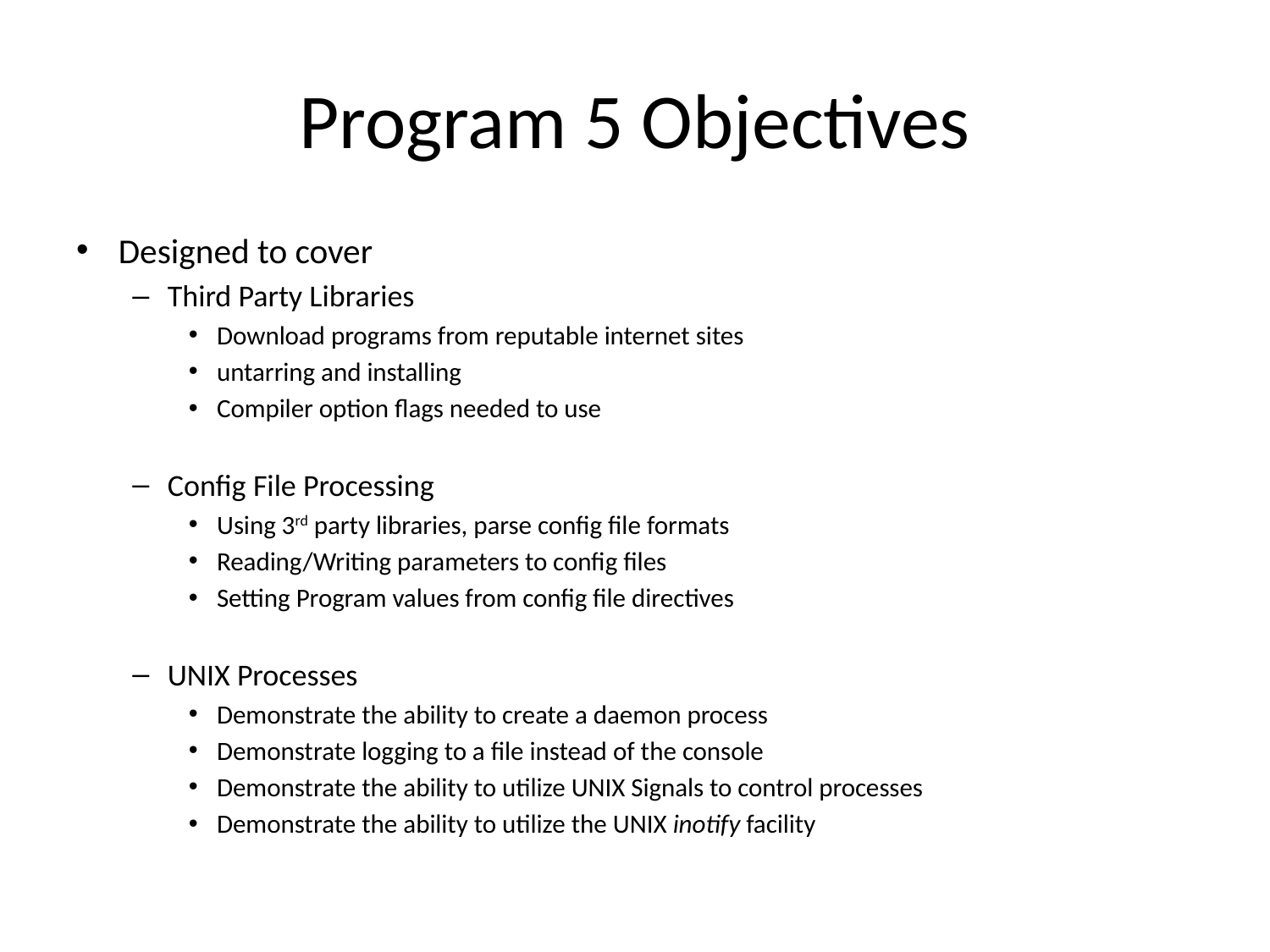

# Program 5 Objectives
Designed to cover
Third Party Libraries
Download programs from reputable internet sites
untarring and installing
Compiler option flags needed to use

Config File Processing
Using 3rd party libraries, parse config file formats
Reading/Writing parameters to config files
Setting Program values from config file directives

UNIX Processes
Demonstrate the ability to create a daemon process
Demonstrate logging to a file instead of the console
Demonstrate the ability to utilize UNIX Signals to control processes
Demonstrate the ability to utilize the UNIX inotify facility